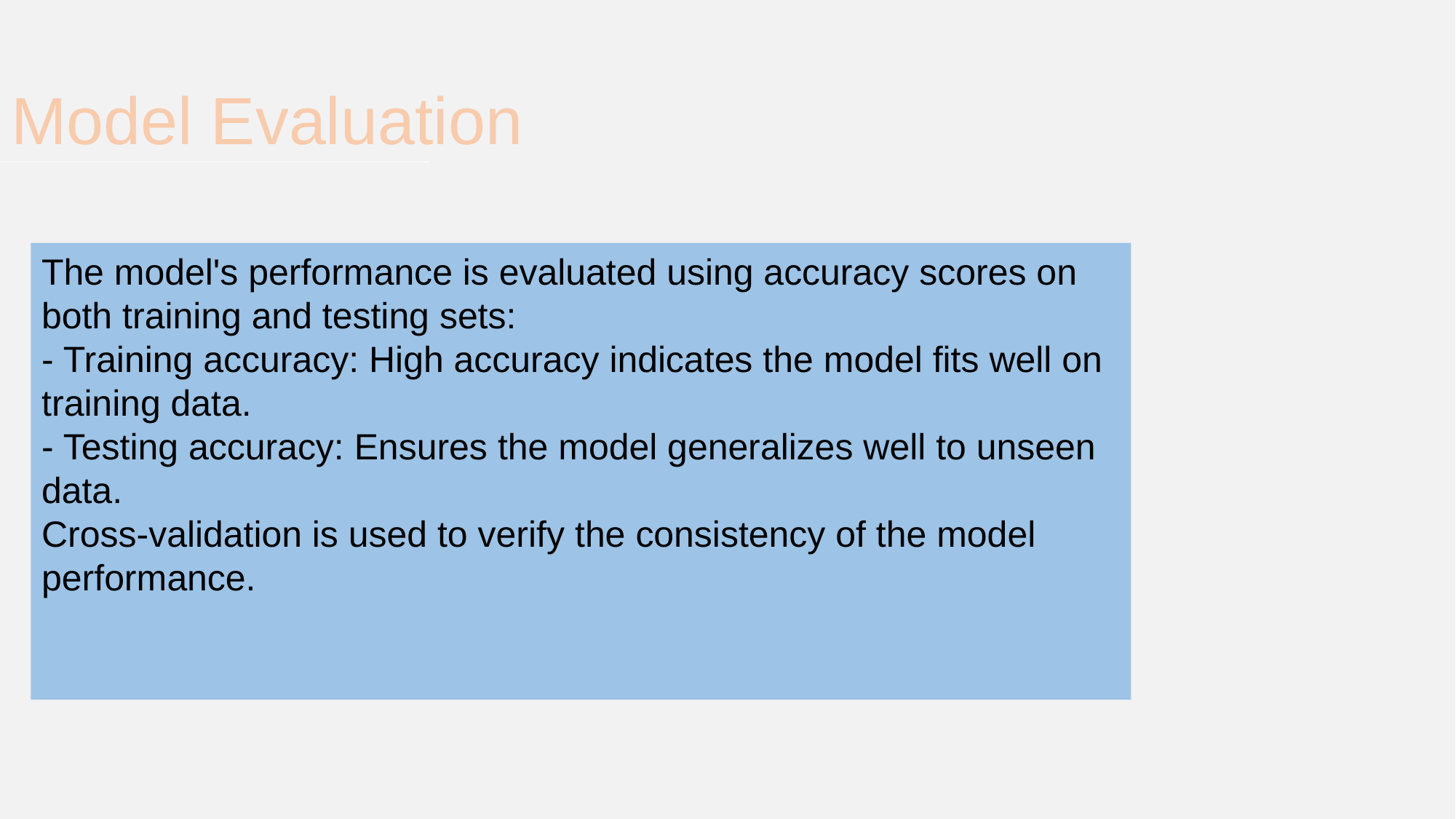

Model Evaluation
The model's performance is evaluated using accuracy scores on both training and testing sets:
- Training accuracy: High accuracy indicates the model fits well on training data.
- Testing accuracy: Ensures the model generalizes well to unseen data.
Cross-validation is used to verify the consistency of the model performance.